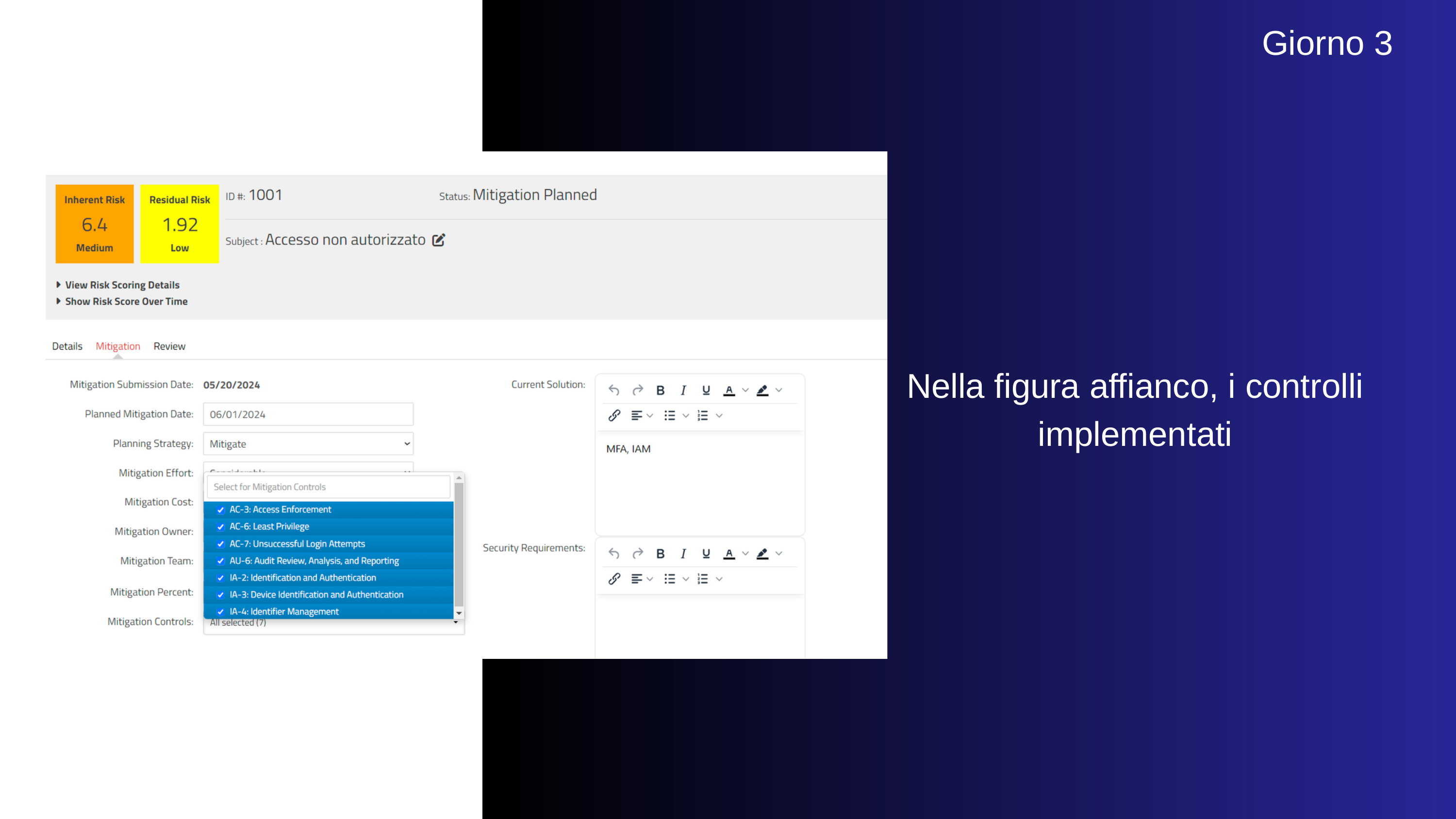

Giorno 3

Nella figura affianco, i controlli implementati